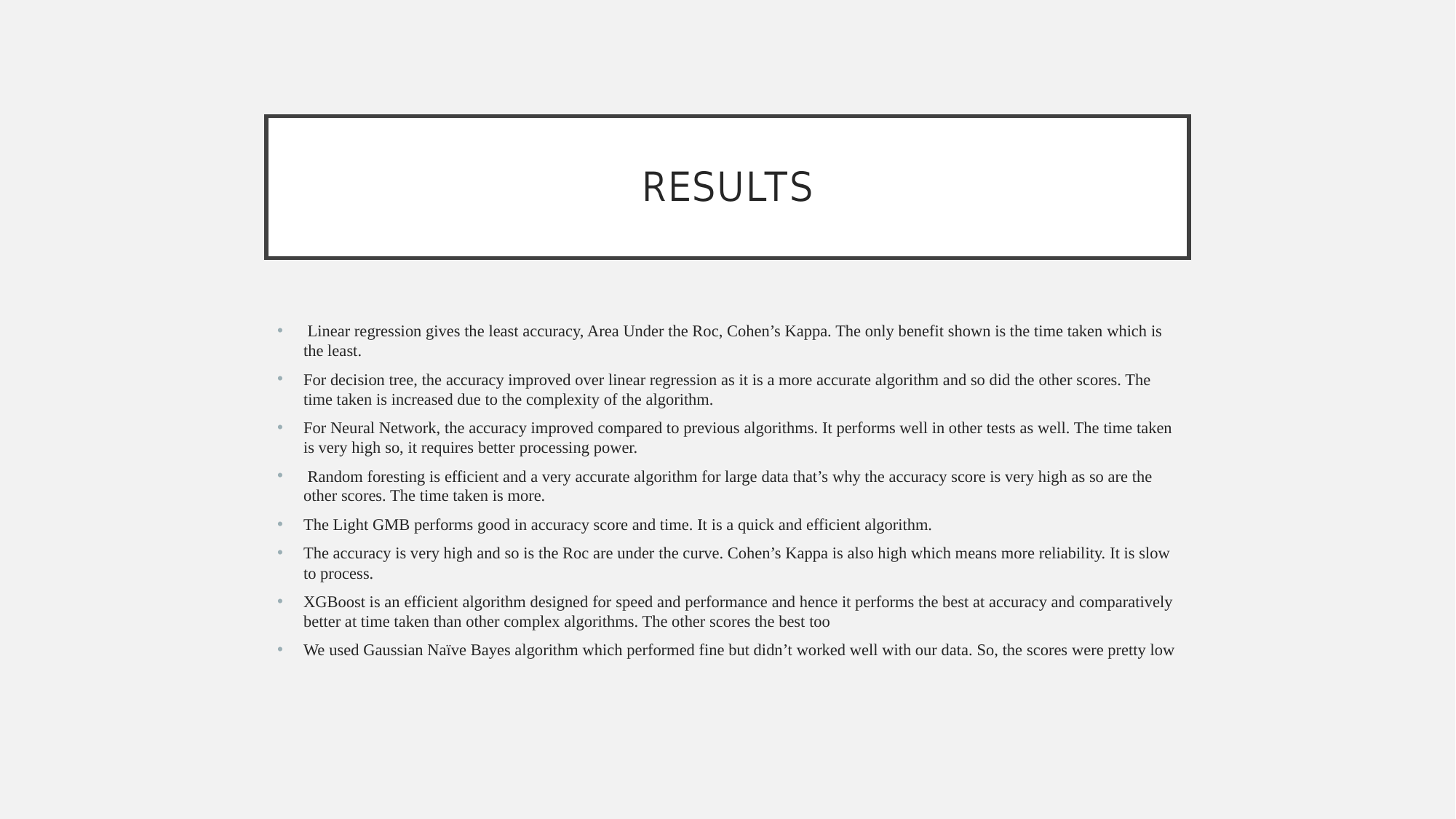

# ResultS
 Linear regression gives the least accuracy, Area Under the Roc, Cohen’s Kappa. The only benefit shown is the time taken which is the least.
For decision tree, the accuracy improved over linear regression as it is a more accurate algorithm and so did the other scores. The time taken is increased due to the complexity of the algorithm.
For Neural Network, the accuracy improved compared to previous algorithms. It performs well in other tests as well. The time taken is very high so, it requires better processing power.
 Random foresting is efficient and a very accurate algorithm for large data that’s why the accuracy score is very high as so are the other scores. The time taken is more.
The Light GMB performs good in accuracy score and time. It is a quick and efficient algorithm.
The accuracy is very high and so is the Roc are under the curve. Cohen’s Kappa is also high which means more reliability. It is slow to process.
XGBoost is an efficient algorithm designed for speed and performance and hence it performs the best at accuracy and comparatively better at time taken than other complex algorithms. The other scores the best too
We used Gaussian Naïve Bayes algorithm which performed fine but didn’t worked well with our data. So, the scores were pretty low